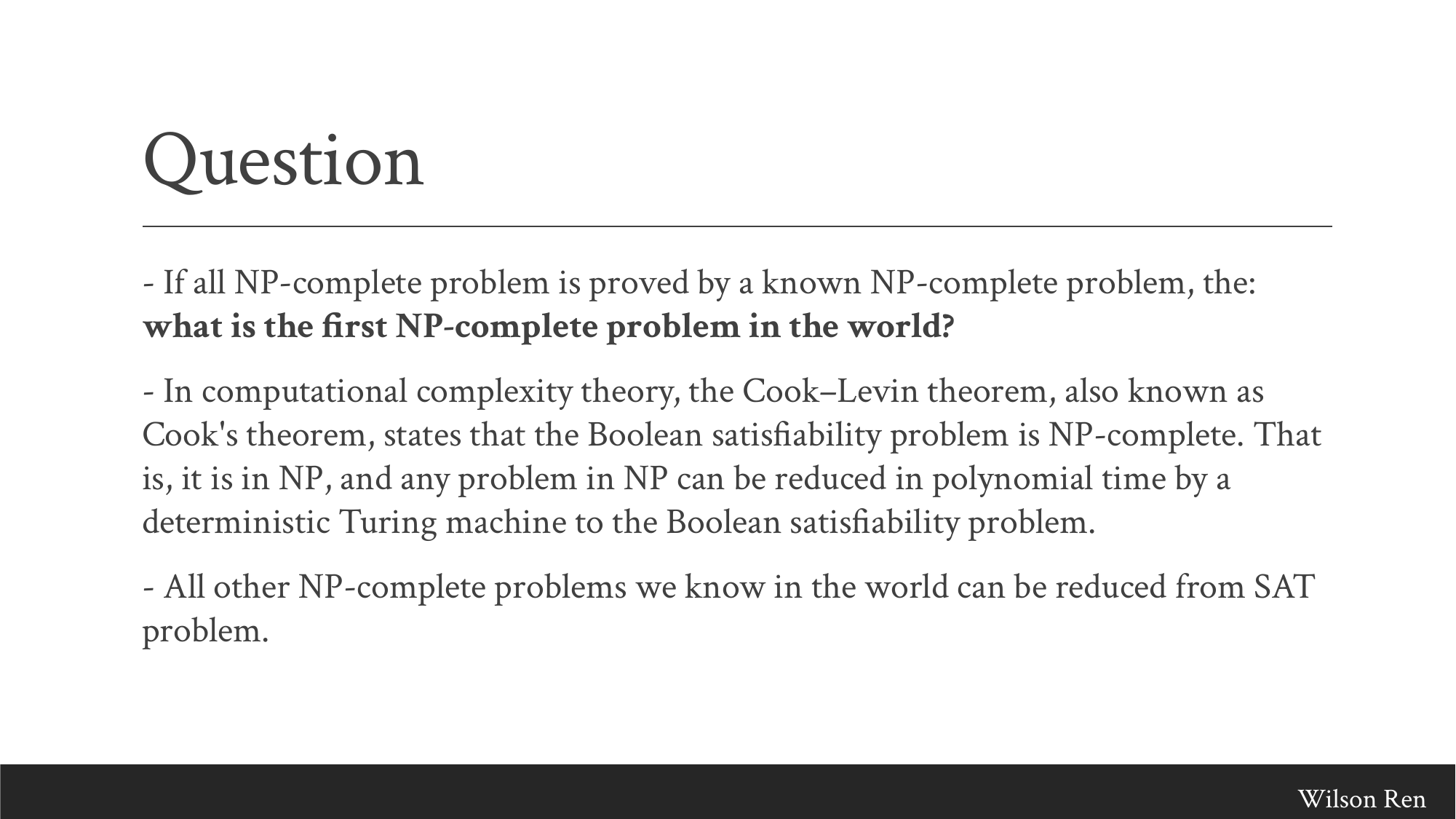

# Question
- If all NP-complete problem is proved by a known NP-complete problem, the: what is the first NP-complete problem in the world?
- In computational complexity theory, the Cook–Levin theorem, also known as Cook's theorem, states that the Boolean satisfiability problem is NP-complete. That is, it is in NP, and any problem in NP can be reduced in polynomial time by a deterministic Turing machine to the Boolean satisfiability problem.
- All other NP-complete problems we know in the world can be reduced from SAT problem.
Wilson Ren